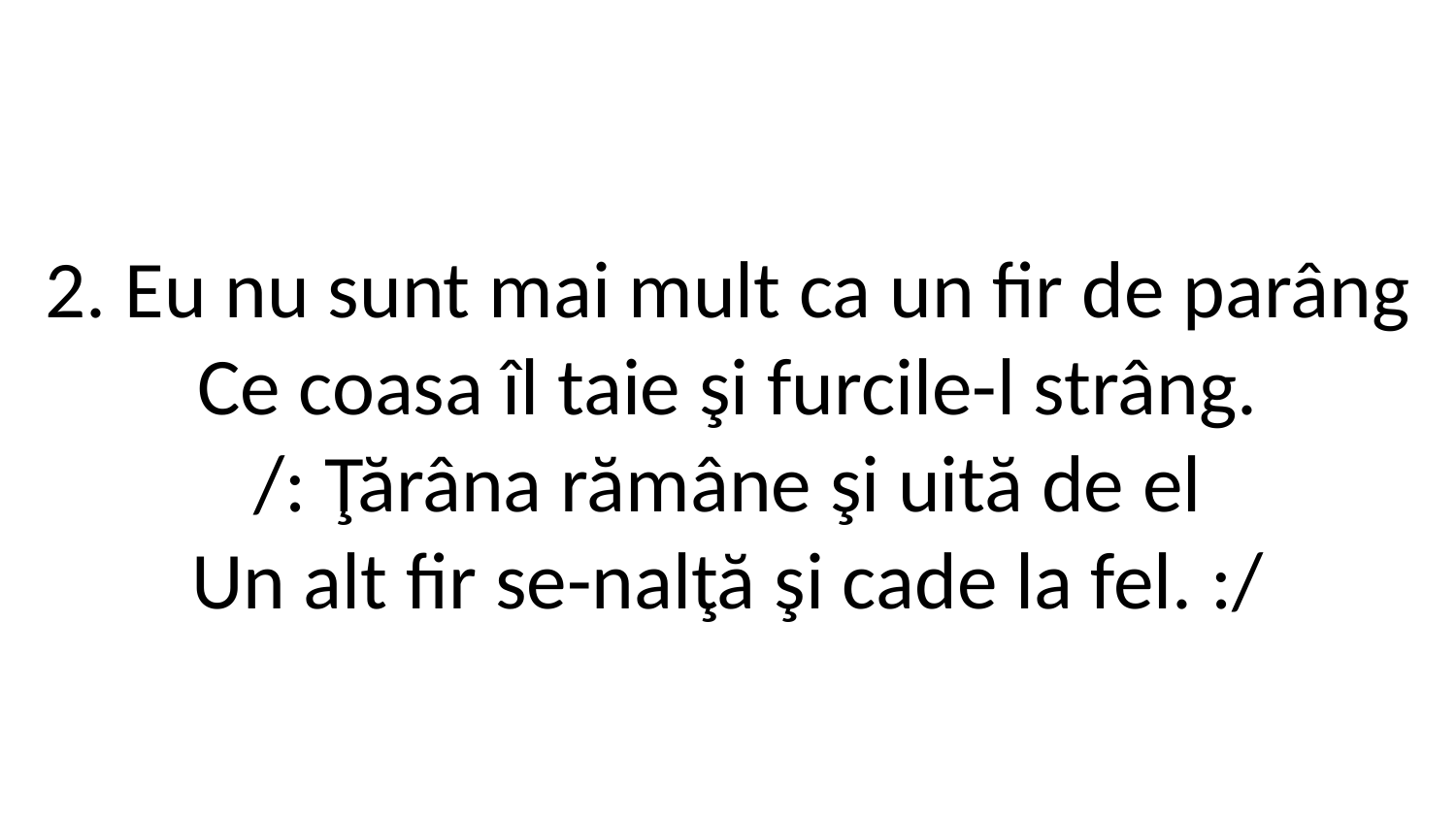

2. Eu nu sunt mai mult ca un fir de parâng
Ce coasa îl taie şi furcile-l strâng.
/: Ţărâna rămâne şi uită de el
Un alt fir se-nalţă şi cade la fel. :/